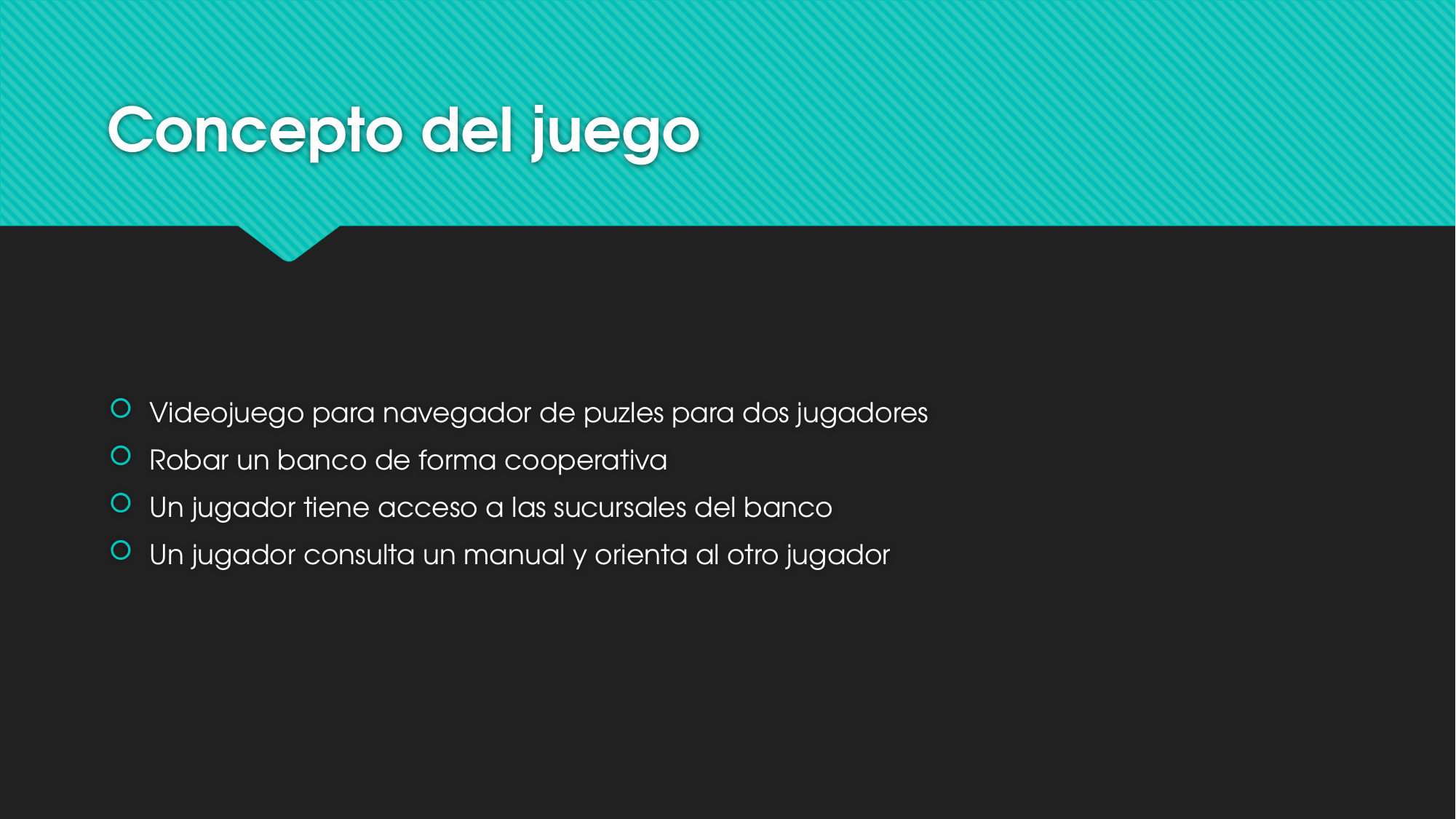

# Concepto del juego
Videojuego para navegador de puzles para dos jugadores
Robar un banco de forma cooperativa
Un jugador tiene acceso a las sucursales del banco
Un jugador consulta un manual y orienta al otro jugador